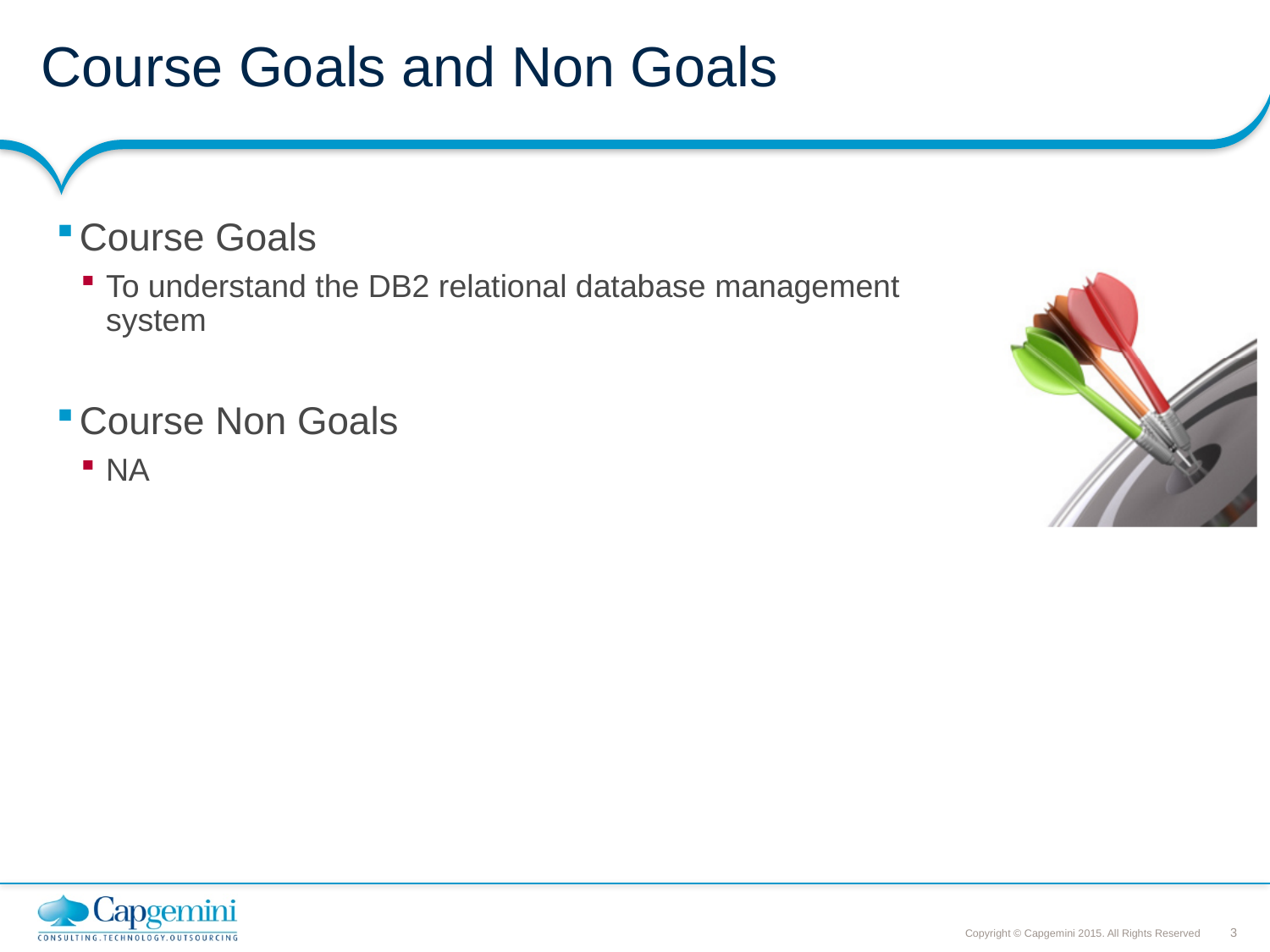

# Course Goals and Non Goals
Course Goals
To understand the DB2 relational database management system

Course Non Goals
NA